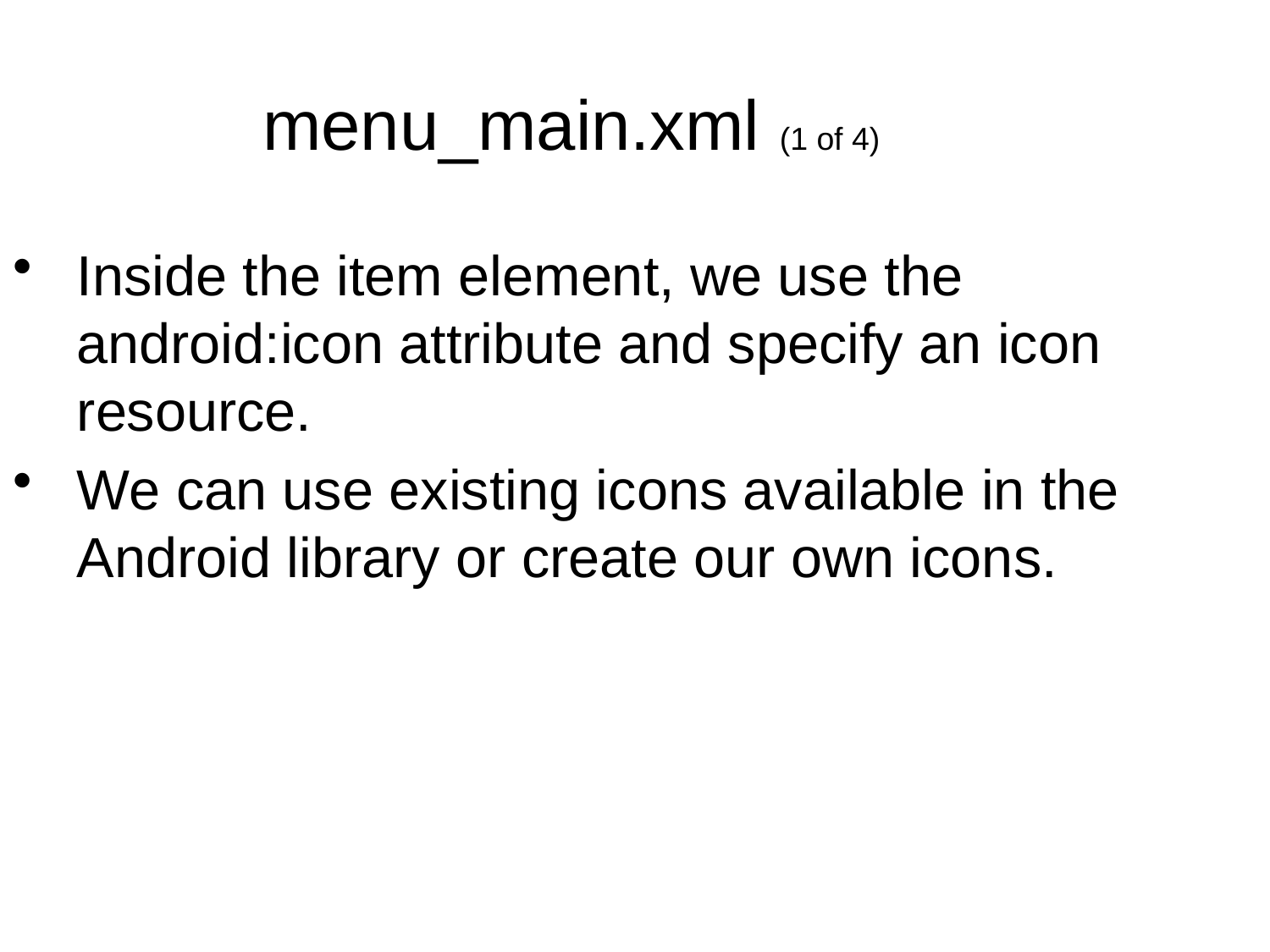

menu_main.xml (1 of 4)
Inside the item element, we use the android:icon attribute and specify an icon resource.
We can use existing icons available in the Android library or create our own icons.